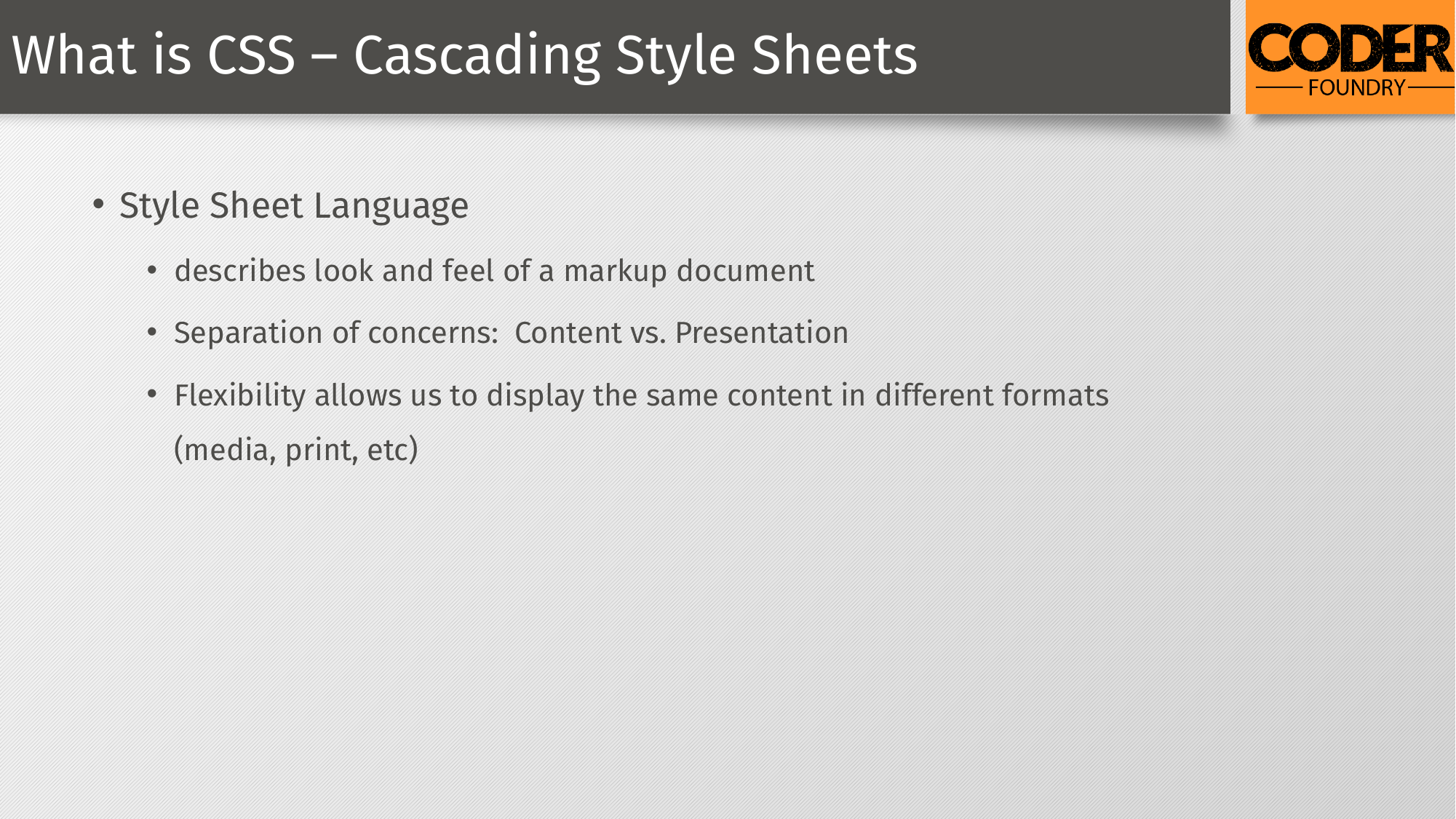

# What is CSS – Cascading Style Sheets
Style Sheet Language
describes look and feel of a markup document
Separation of concerns:  Content vs. Presentation
Flexibility allows us to display the same content in different formats (media, print, etc)